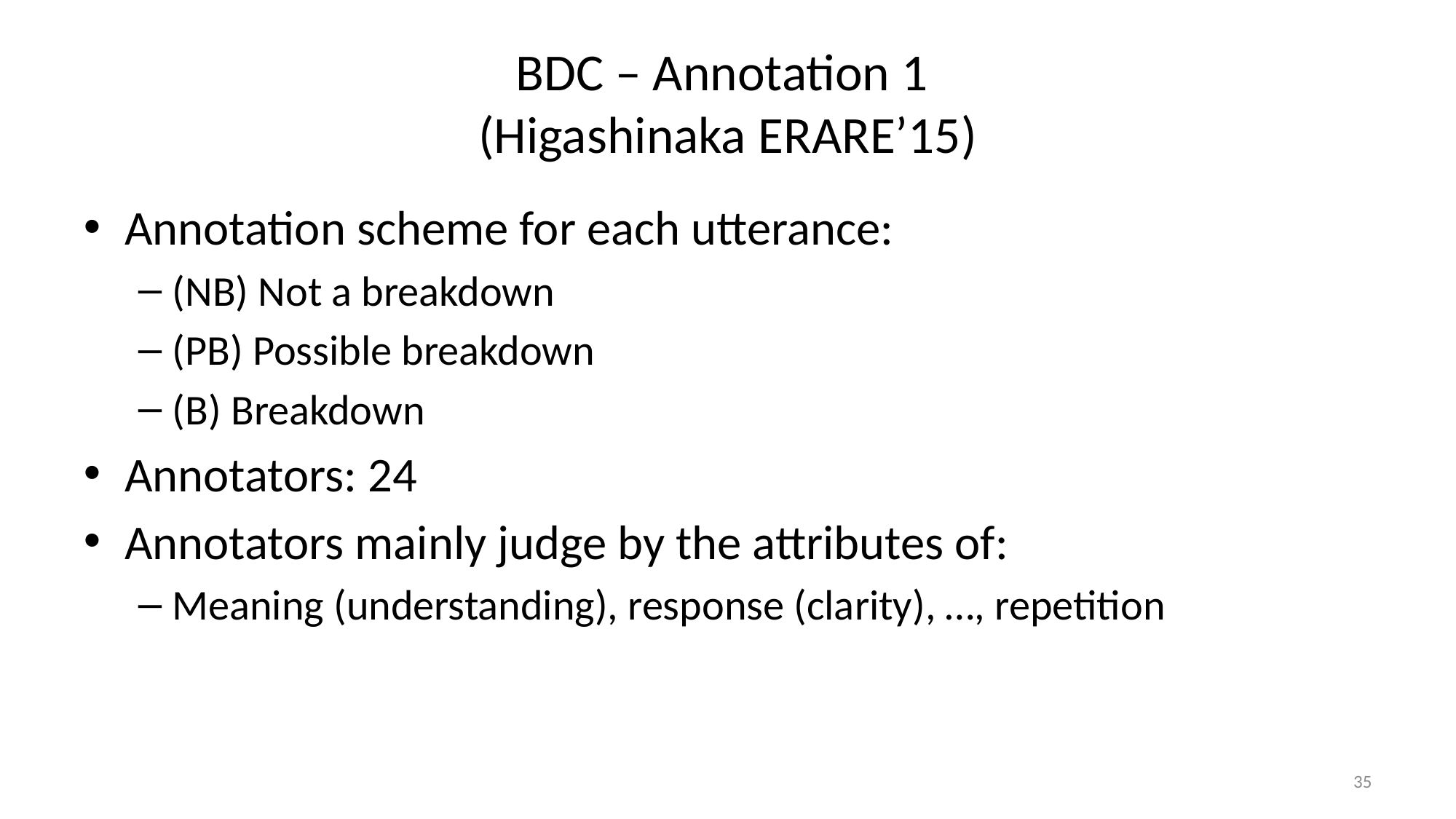

# BDC – Annotation 1 (Higashinaka ERARE’15)
Annotation scheme for each utterance:
(NB) Not a breakdown
(PB) Possible breakdown
(B) Breakdown
Annotators: 24
Annotators mainly judge by the attributes of:
Meaning (understanding), response (clarity), …, repetition
35